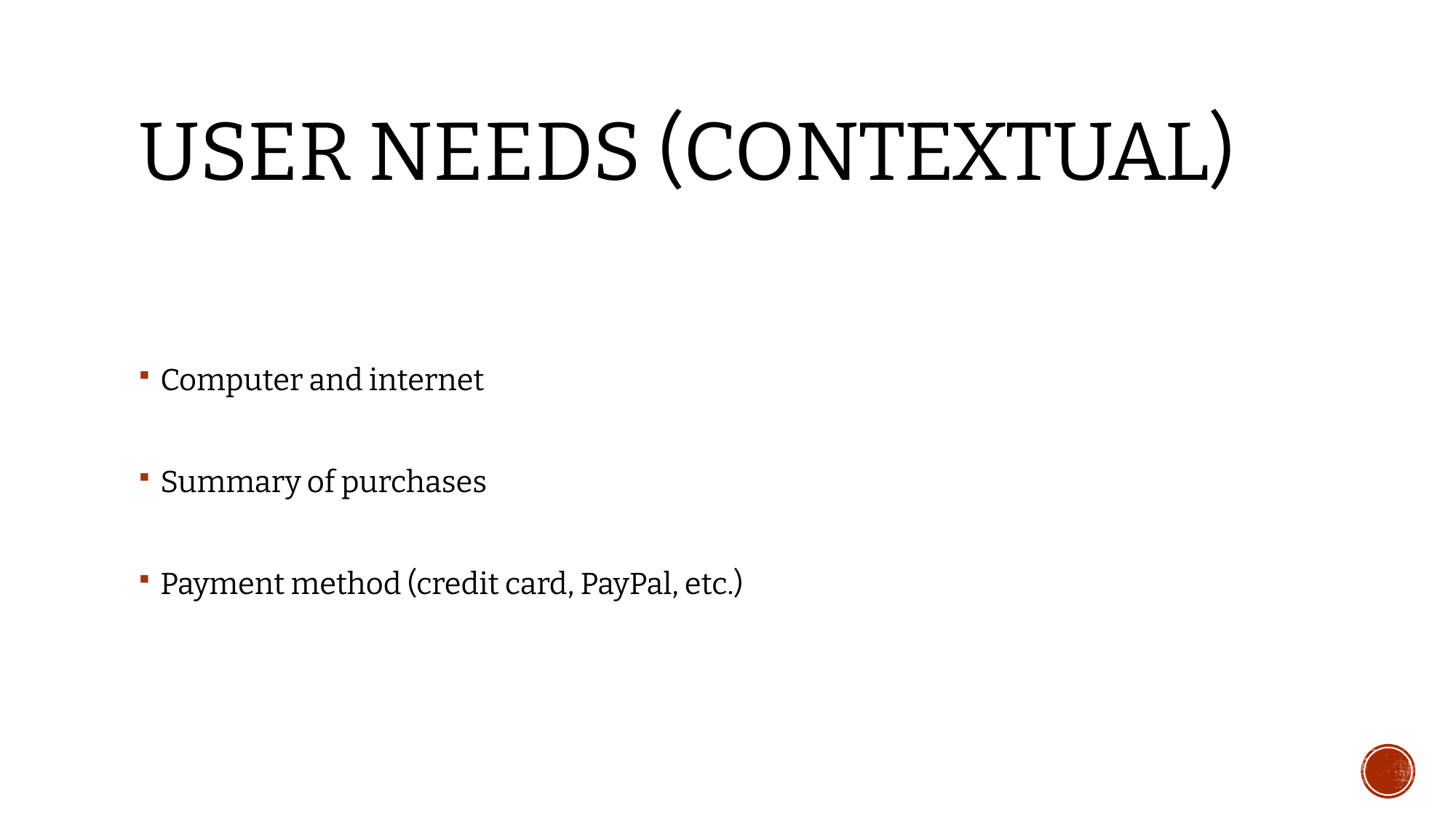

# User needs (contextual)

Computer and internet

Summary of purchases

Payment method (credit card, PayPal, etc.)